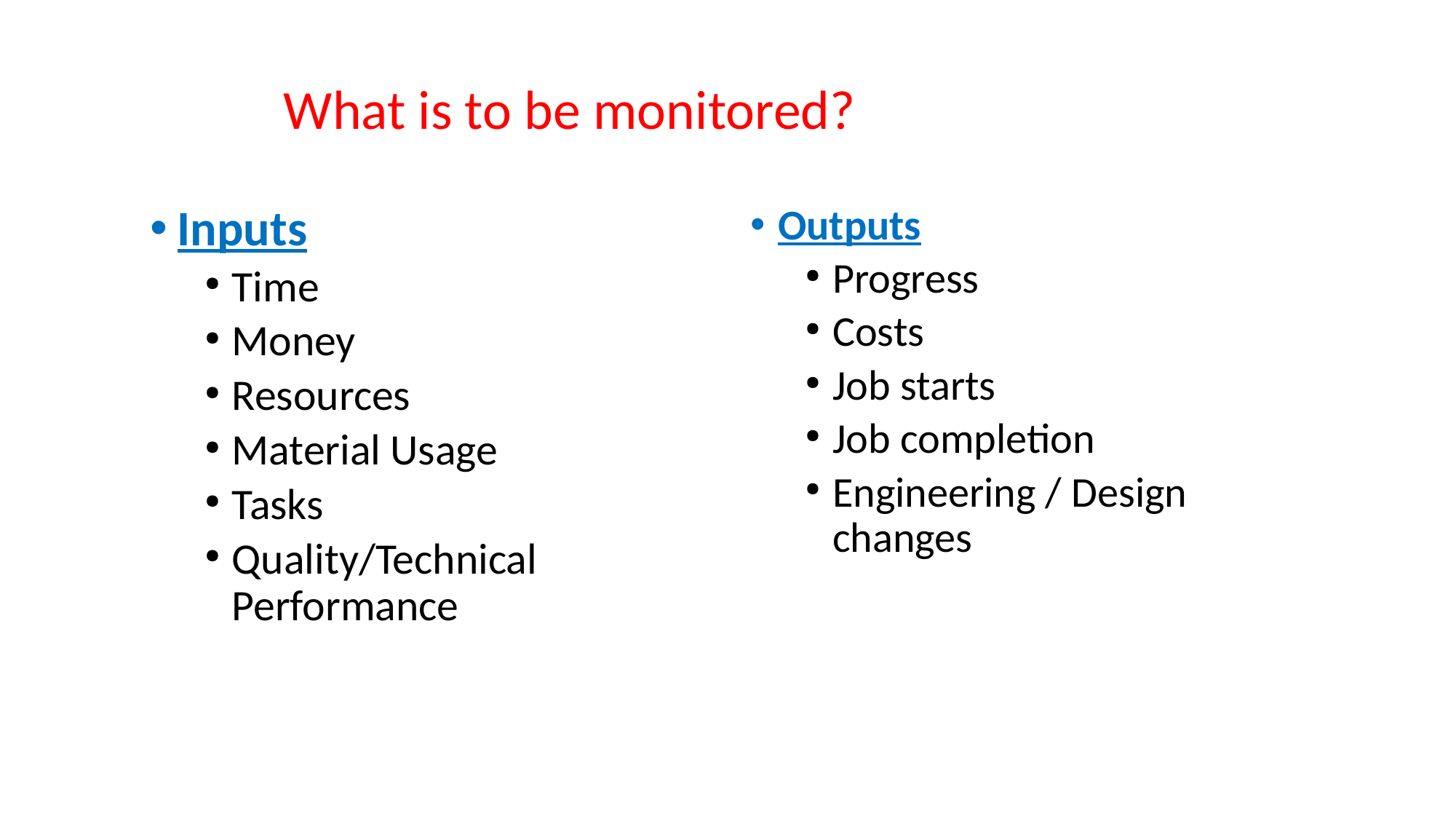

What is to be monitored?
Outputs
Progress
Costs
Job starts
Job completion
Engineering / Design changes

Inputs
Time
Money
Resources
Material Usage
Tasks
Quality/Technical Performance